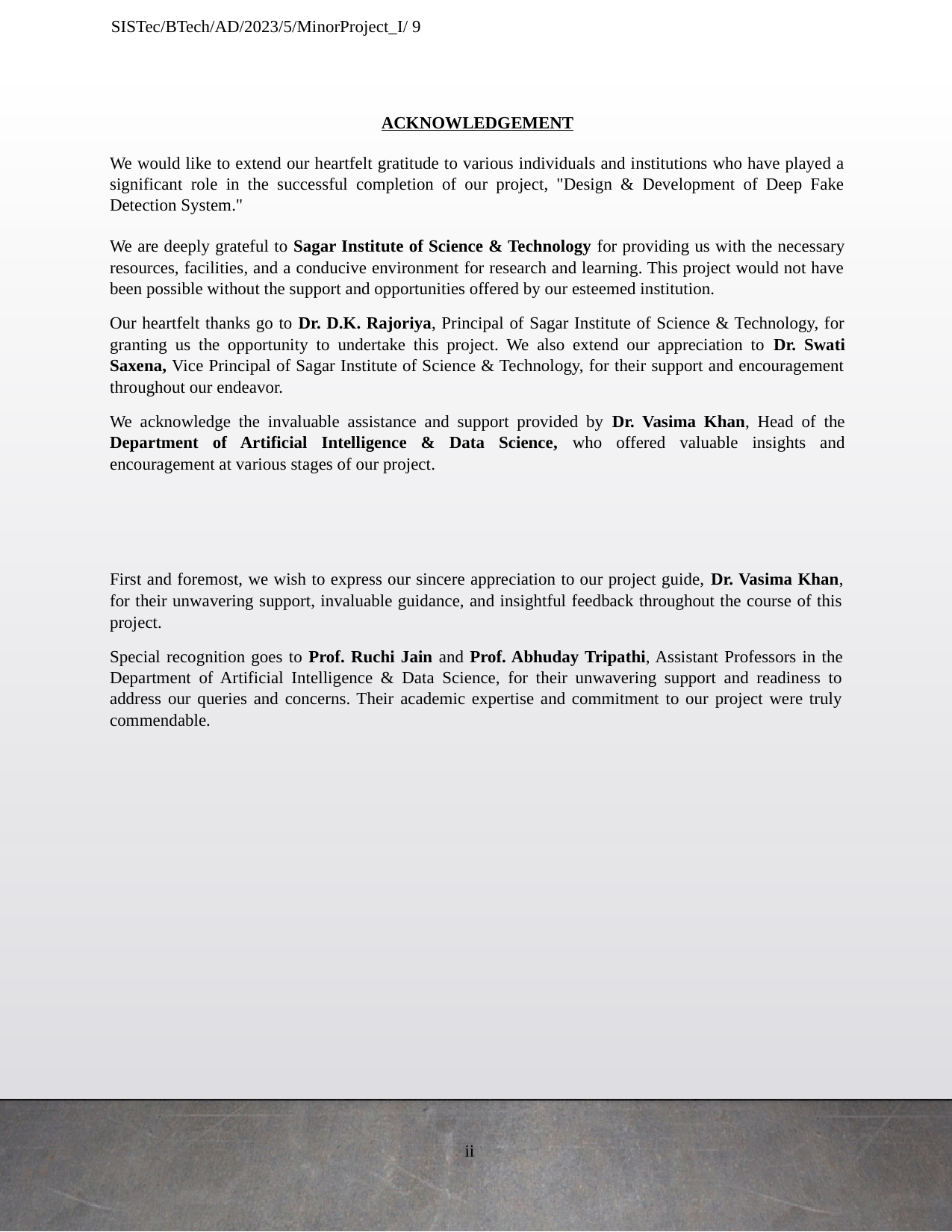

SISTec/BTech/AD/2023/5/MinorProject_I/ 9
ACKNOWLEDGEMENT
We would like to extend our heartfelt gratitude to various individuals and institutions who have played a significant role in the successful completion of our project, "Design & Development of Deep Fake Detection System."
We are deeply grateful to Sagar Institute of Science & Technology for providing us with the necessary resources, facilities, and a conducive environment for research and learning. This project would not have been possible without the support and opportunities offered by our esteemed institution.
Our heartfelt thanks go to Dr. D.K. Rajoriya, Principal of Sagar Institute of Science & Technology, for granting us the opportunity to undertake this project. We also extend our appreciation to Dr. Swati Saxena, Vice Principal of Sagar Institute of Science & Technology, for their support and encouragement throughout our endeavor.
We acknowledge the invaluable assistance and support provided by Dr. Vasima Khan, Head of the Department of Artificial Intelligence & Data Science, who offered valuable insights and encouragement at various stages of our project.
First and foremost, we wish to express our sincere appreciation to our project guide, Dr. Vasima Khan, for their unwavering support, invaluable guidance, and insightful feedback throughout the course of this project.
Special recognition goes to Prof. Ruchi Jain and Prof. Abhuday Tripathi, Assistant Professors in the Department of Artificial Intelligence & Data Science, for their unwavering support and readiness to address our queries and concerns. Their academic expertise and commitment to our project were truly commendable.
ii